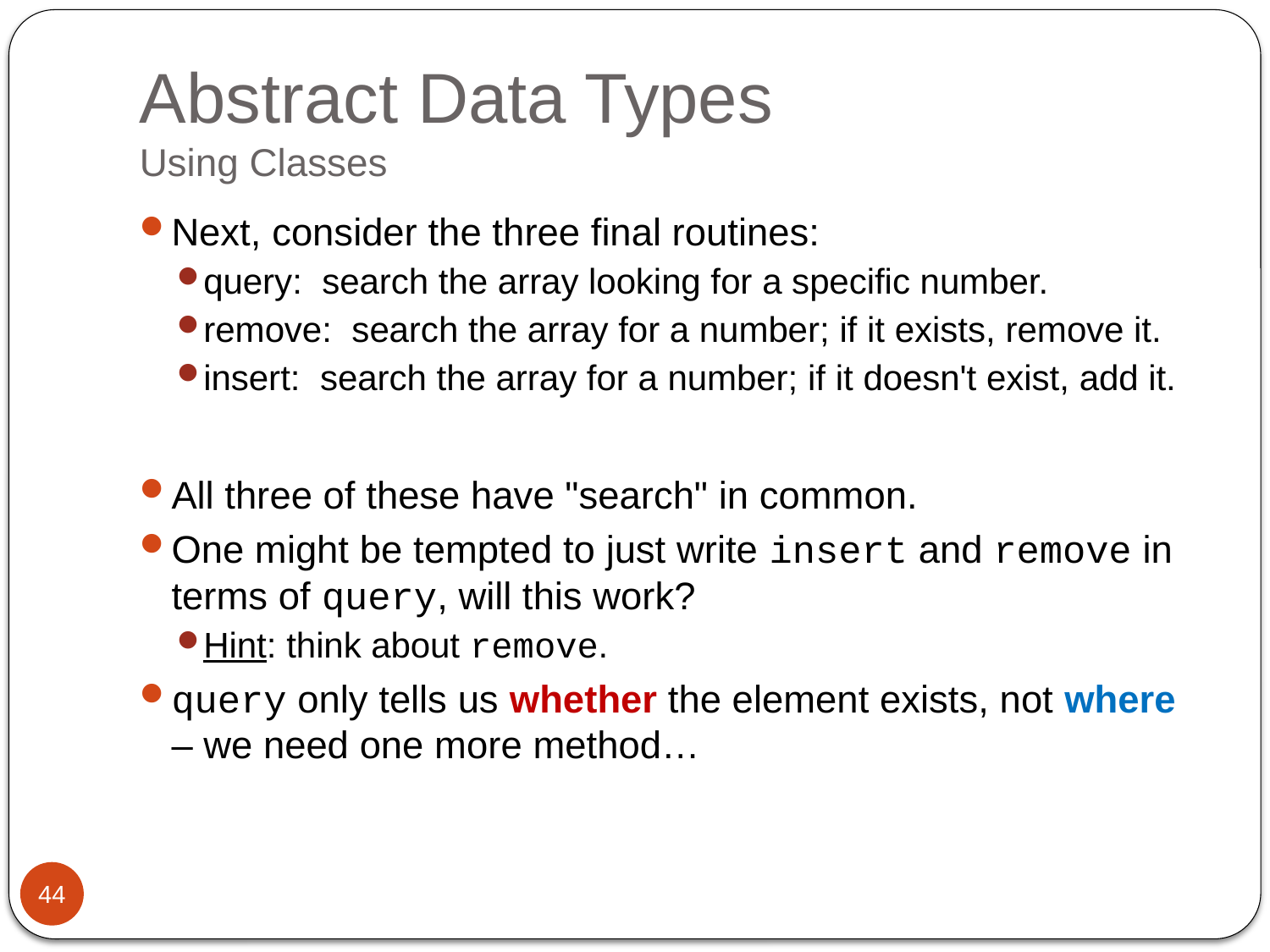

# Abstract Data Types Using Classes
Next, consider the three final routines:
query:  search the array looking for a specific number.
remove:  search the array for a number; if it exists, remove it.
insert:  search the array for a number; if it doesn't exist, add it.

All three of these have "search" in common.
One might be tempted to just write insert and remove in terms of query, will this work?
Hint: think about remove.
query only tells us whether the element exists, not where – we need one more method…
44